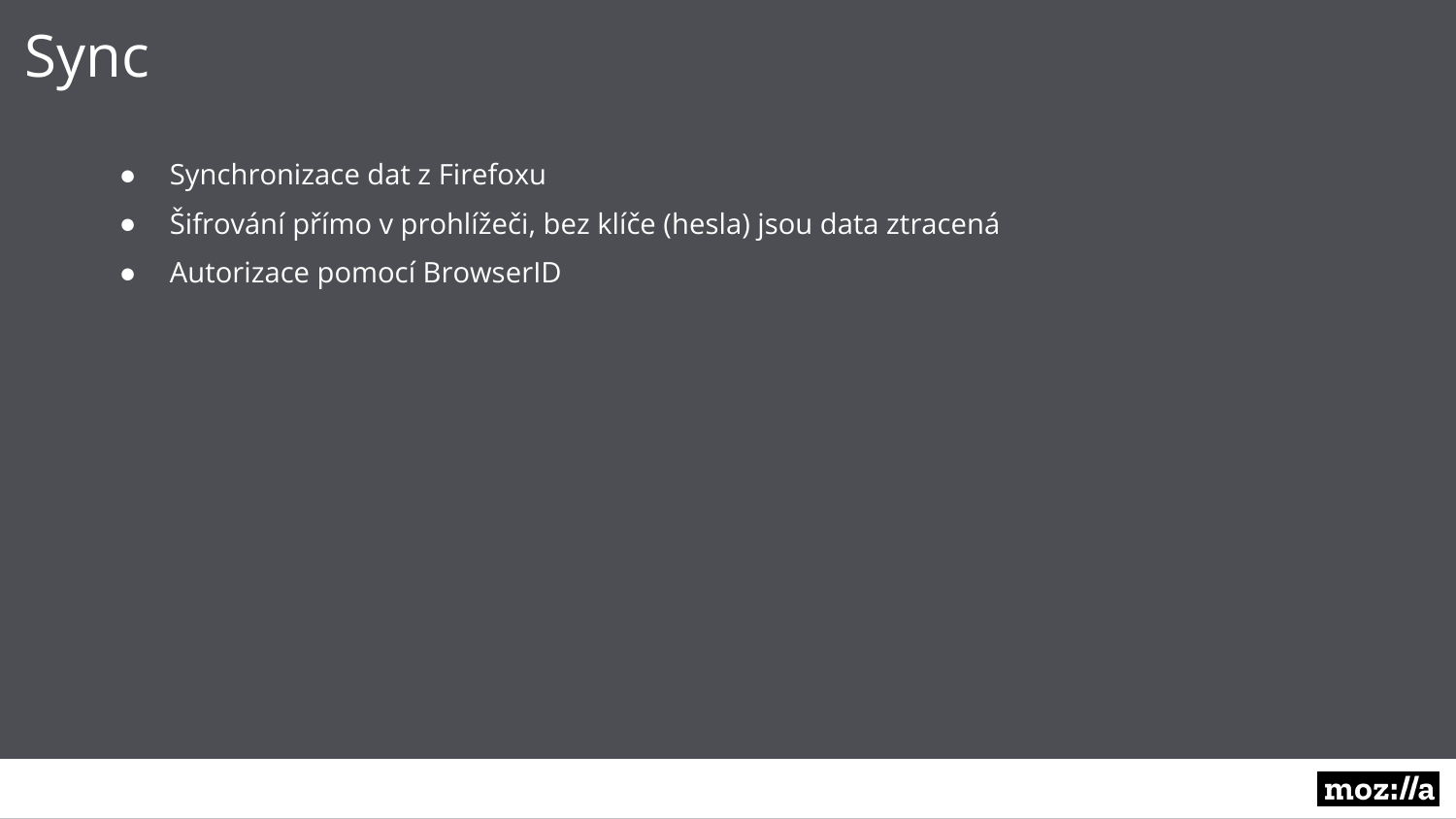

Sync
Synchronizace dat z Firefoxu
Šifrování přímo v prohlížeči, bez klíče (hesla) jsou data ztracená
Autorizace pomocí BrowserID